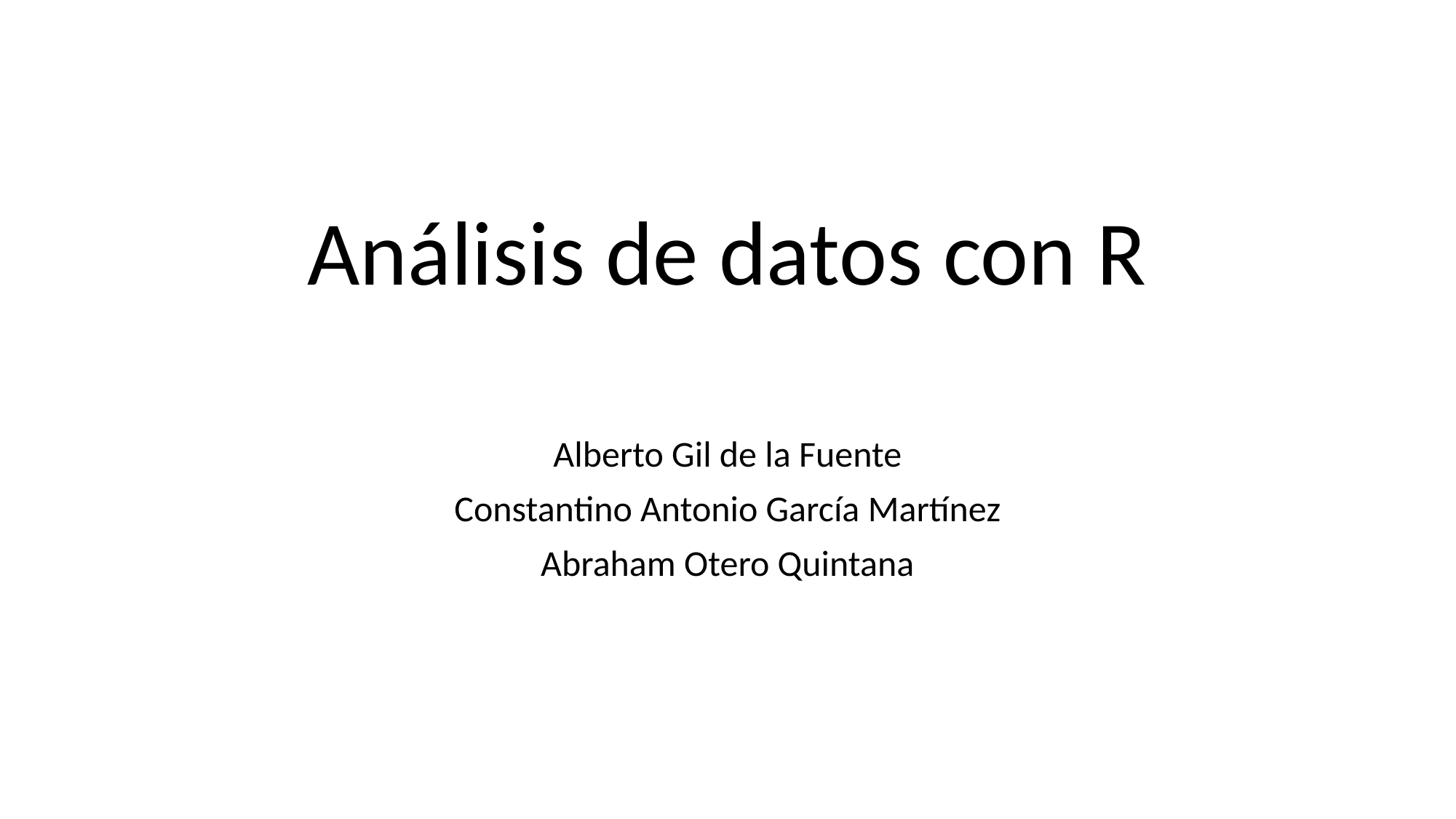

# Análisis de datos con R
Alberto Gil de la Fuente
Constantino Antonio García Martínez
Abraham Otero Quintana